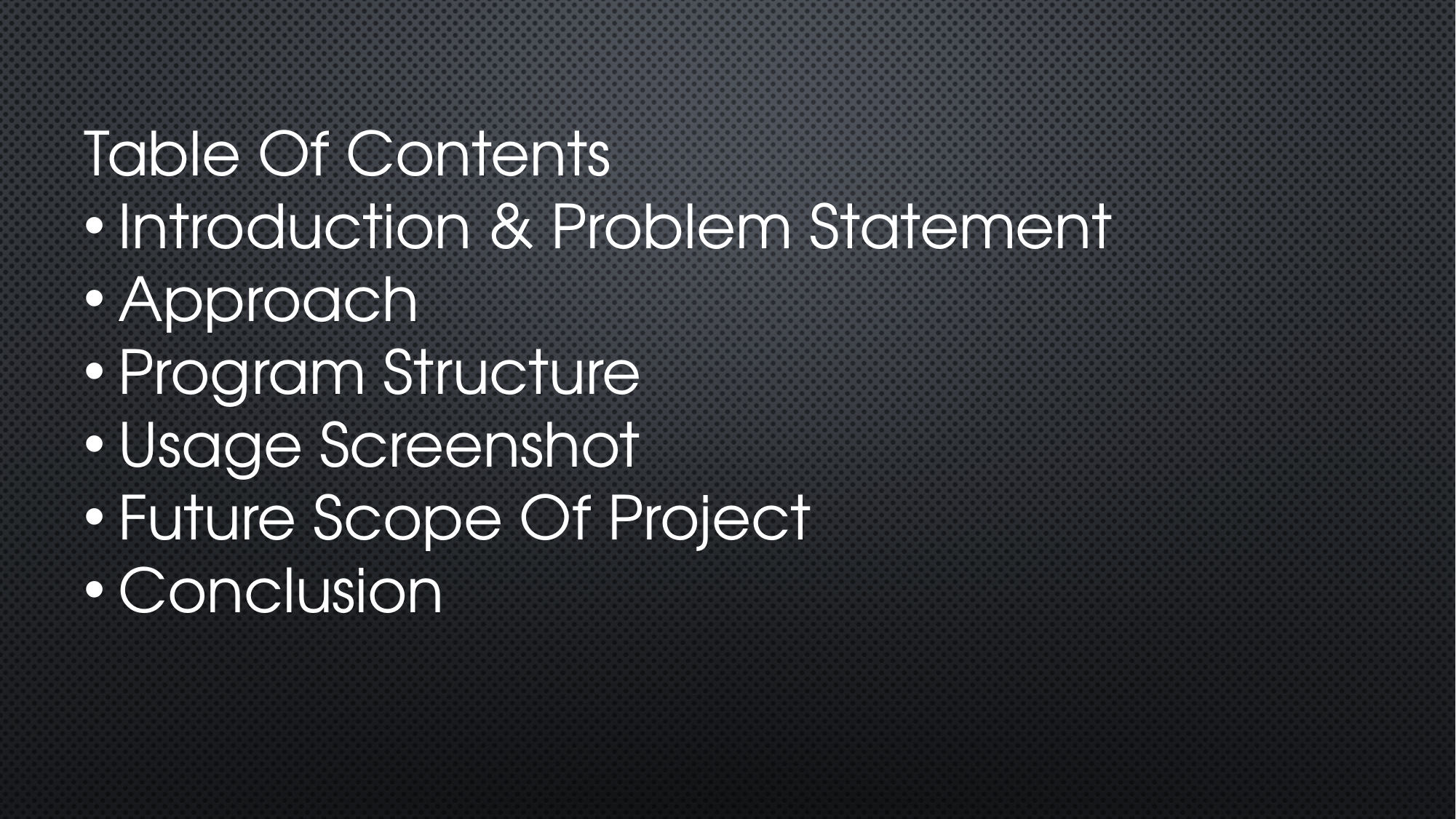

Table Of Contents
Introduction & Problem Statement
Approach
Program Structure
Usage Screenshot
Future Scope Of Project
Conclusion